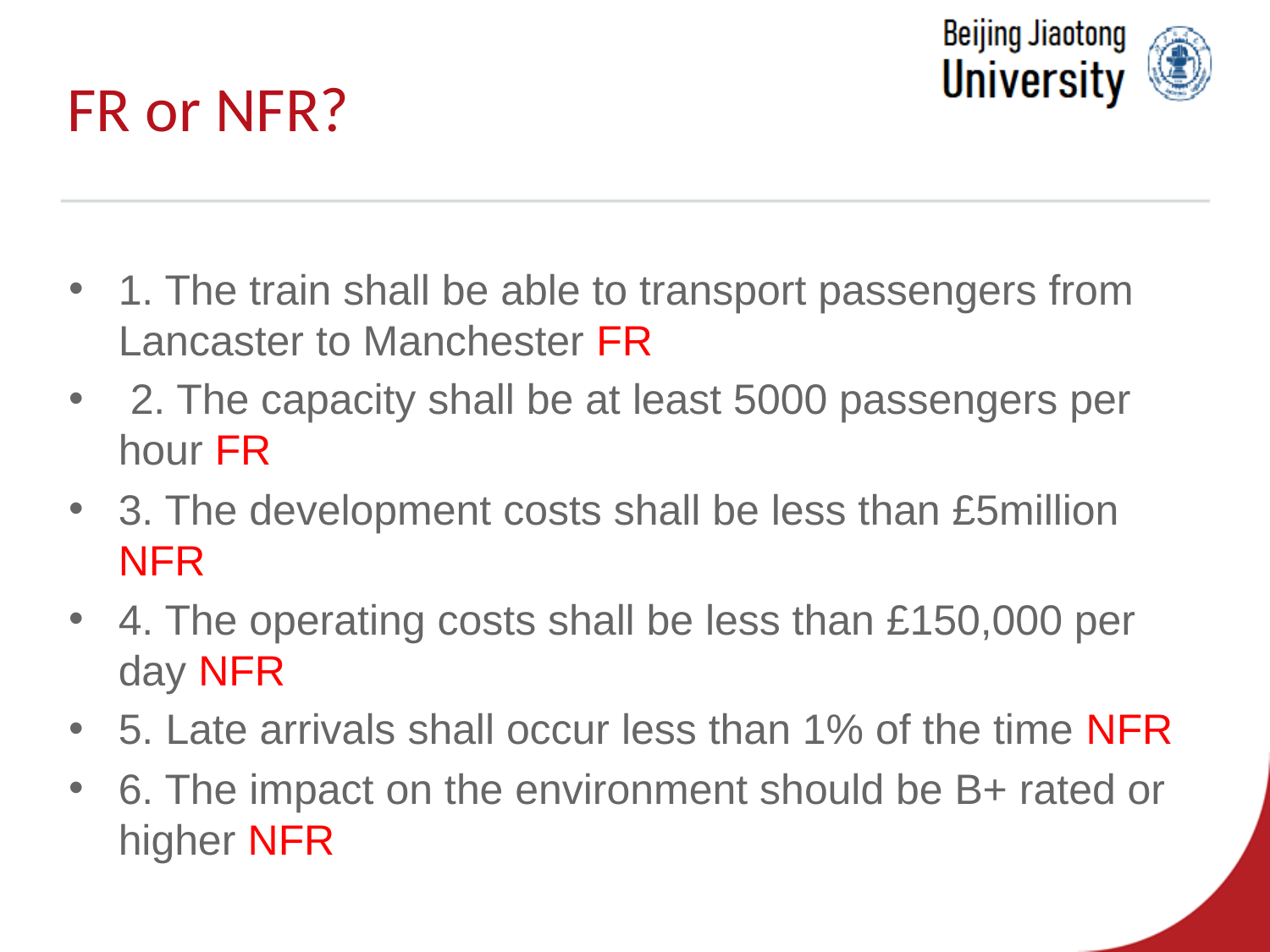

# FR or NFR?
1. The train shall be able to transport passengers from Lancaster to Manchester FR
 2. The capacity shall be at least 5000 passengers per hour FR
3. The development costs shall be less than £5million NFR
4. The operating costs shall be less than £150,000 per day NFR
5. Late arrivals shall occur less than 1% of the time NFR
6. The impact on the environment should be B+ rated or higher NFR